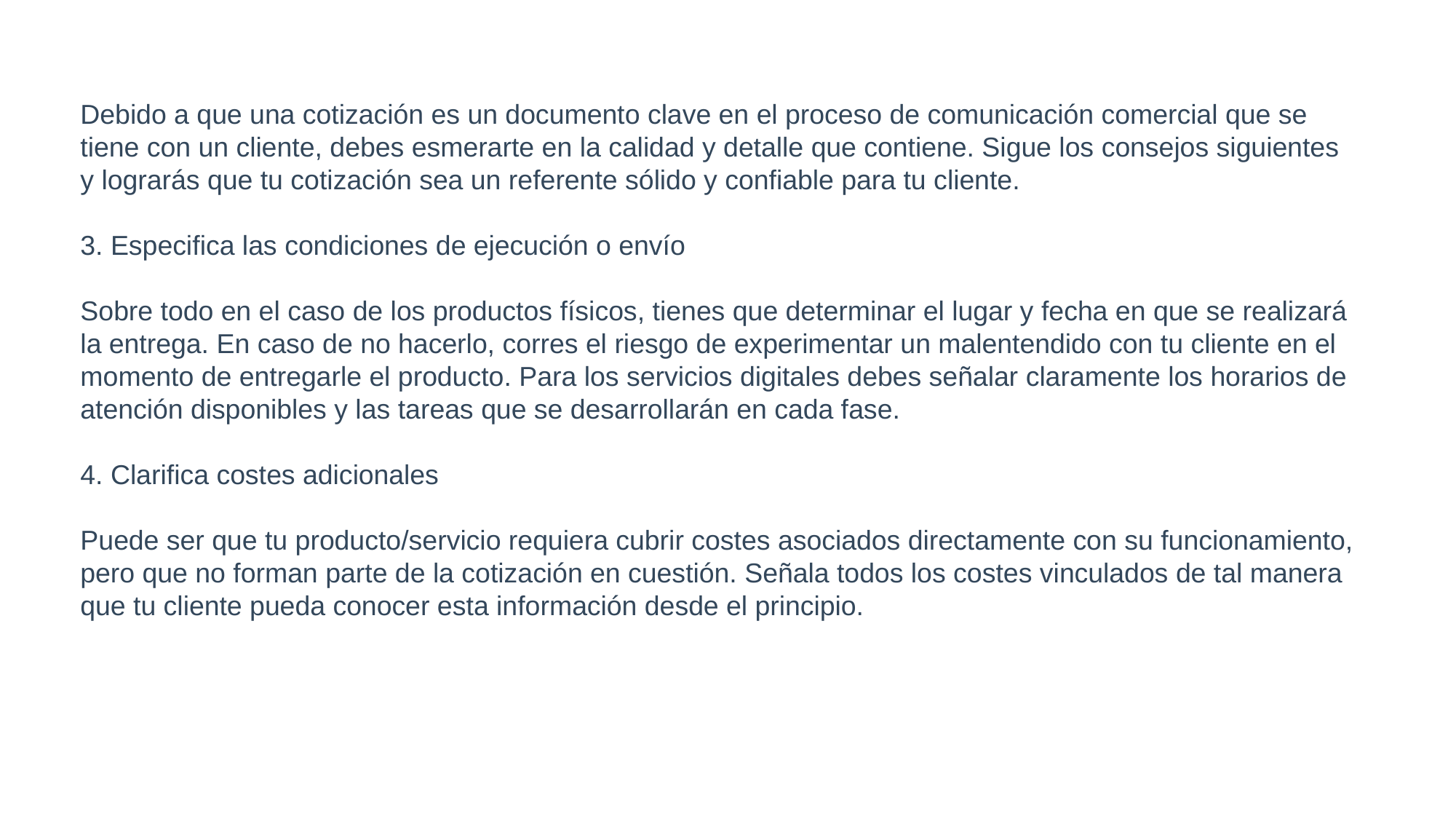

Debido a que una cotización es un documento clave en el proceso de comunicación comercial que se tiene con un cliente, debes esmerarte en la calidad y detalle que contiene. Sigue los consejos siguientes y lograrás que tu cotización sea un referente sólido y confiable para tu cliente.

3. Especifica las condiciones de ejecución o envío

Sobre todo en el caso de los productos físicos, tienes que determinar el lugar y fecha en que se realizará la entrega. En caso de no hacerlo, corres el riesgo de experimentar un malentendido con tu cliente en el momento de entregarle el producto. Para los servicios digitales debes señalar claramente los horarios de atención disponibles y las tareas que se desarrollarán en cada fase.

4. Clarifica costes adicionales

Puede ser que tu producto/servicio requiera cubrir costes asociados directamente con su funcionamiento, pero que no forman parte de la cotización en cuestión. Señala todos los costes vinculados de tal manera que tu cliente pueda conocer esta información desde el principio.